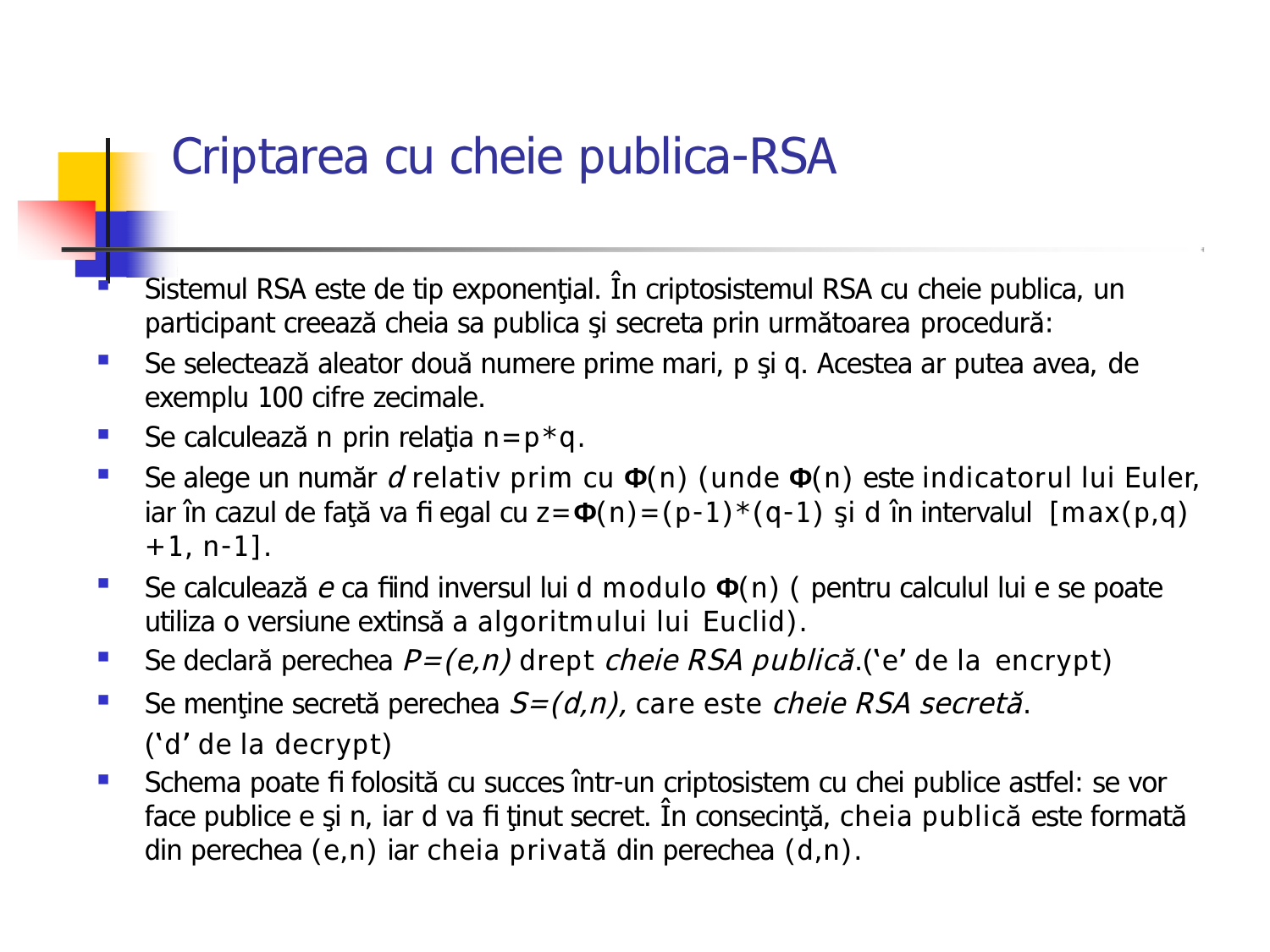

# Criptarea cu cheie publica-RSA

Sistemul RSA este de tip exponenţial. În criptosistemul RSA cu cheie publica, un  participant creează cheia sa publica şi secreta prin următoarea procedură:
Se selectează aleator două numere prime mari, p şi q. Acestea ar putea avea, de  exemplu 100 cifre zecimale.
Se calculează n prin relaţia n=p*q.
Se alege un număr d relativ prim cu Φ(n) (unde Φ(n) este indicatorul lui Euler,  iar în cazul de faţă va fi egal cu z=Φ(n)=(p-1)*(q-1) şi d în intervalul  [max(p,q)+1, n-1].
Se calculează e ca fiind inversul lui d modulo Φ(n) ( pentru calculul lui e se poate  utiliza o versiune extinsă a algoritmului lui Euclid).
Se declară perechea P=(e,n) drept cheie RSA publică.(‘e’ de la encrypt)
Se menţine secretă perechea S=(d,n), care este cheie RSA secretă.  (‘d’ de la decrypt)
Schema poate fi folosită cu succes într-un criptosistem cu chei publice astfel: se vor  face publice e şi n, iar d va fi ţinut secret. În consecinţă, cheia publică este formată  din perechea (e,n) iar cheia privată din perechea (d,n).